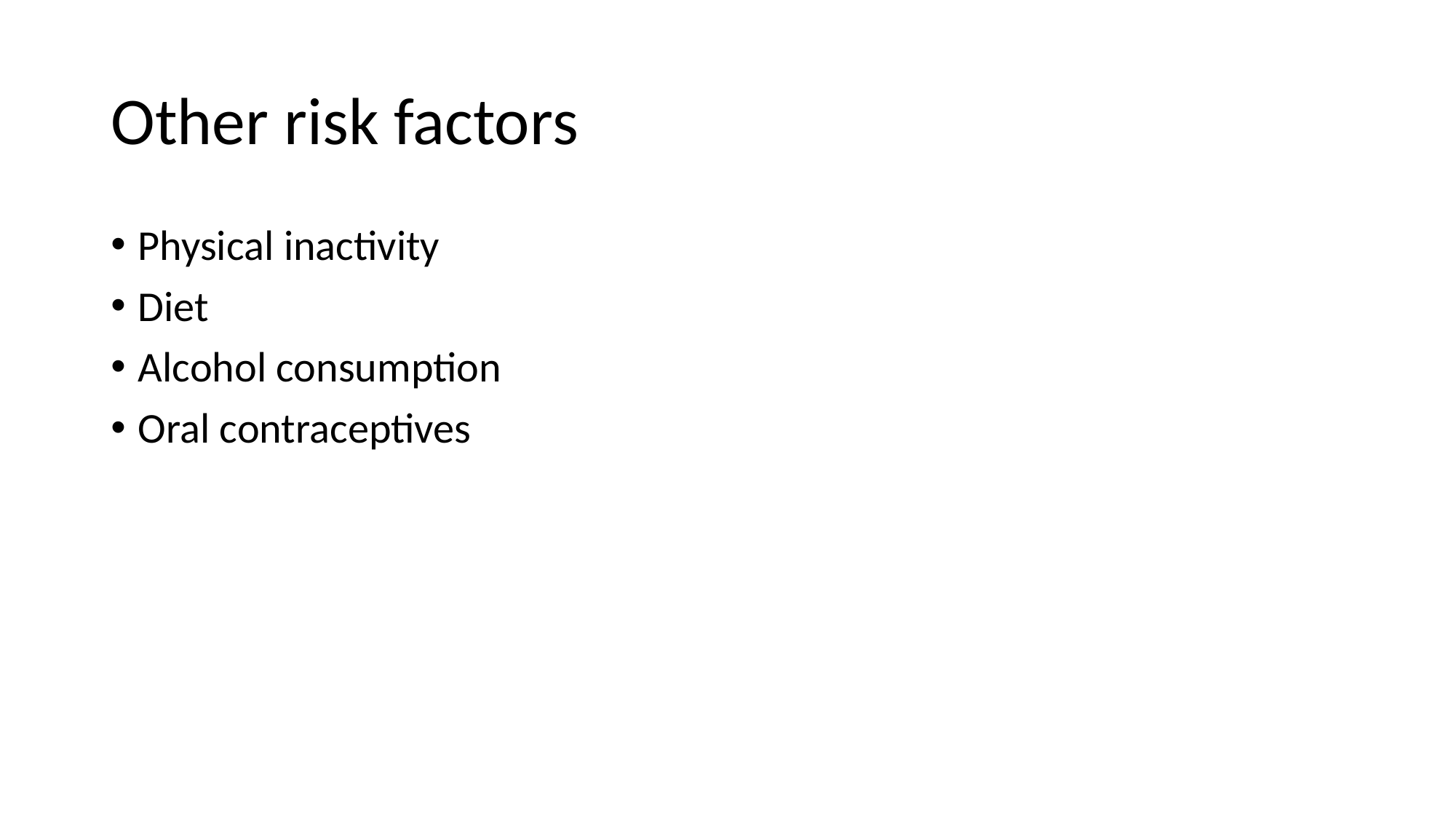

# Other risk factors
Physical inactivity
Diet
Alcohol consumption
Oral contraceptives